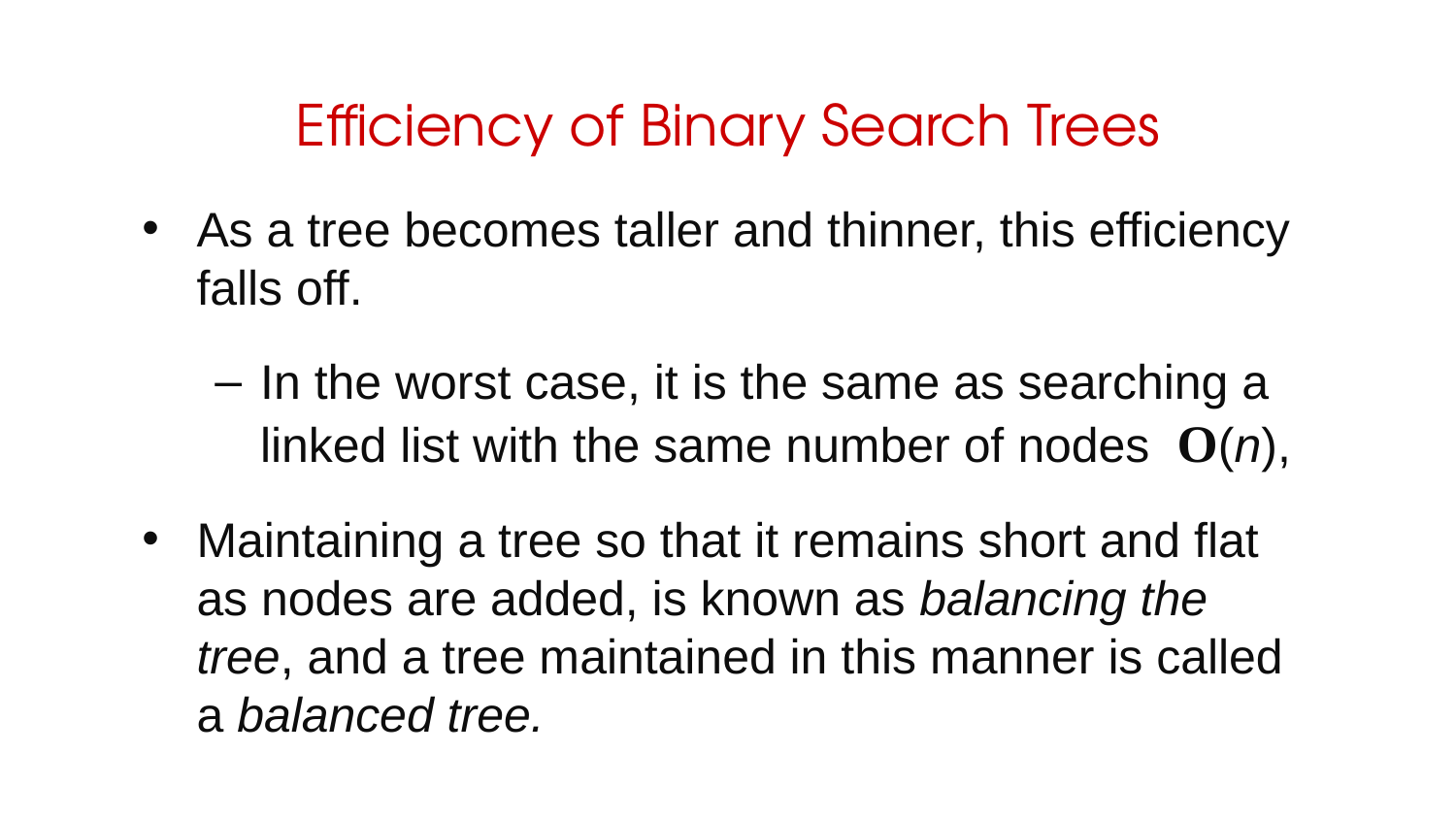

# Efficiency of Binary Search Trees
As a tree becomes taller and thinner, this efficiency falls off.
In the worst case, it is the same as searching a linked list with the same number of nodes  O(n),
Maintaining a tree so that it remains short and flat as nodes are added, is known as balancing the tree, and a tree maintained in this manner is called a balanced tree.